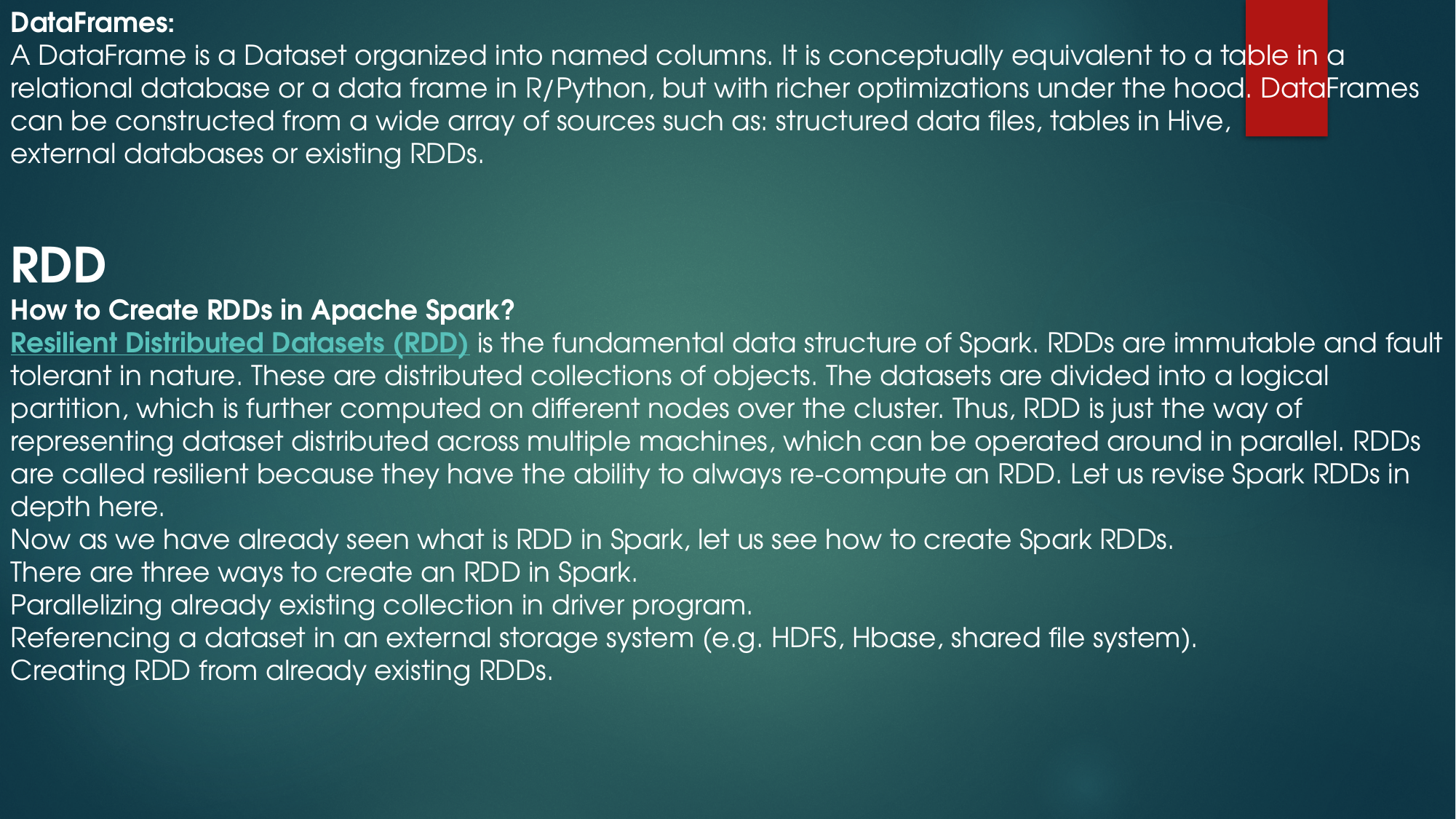

DataFrames:
A DataFrame is a Dataset organized into named columns. It is conceptually equivalent to a table in a relational database or a data frame in R/Python, but with richer optimizations under the hood. DataFrames can be constructed from a wide array of sources such as: structured data files, tables in Hive, external databases or existing RDDs.

RDD
How to Create RDDs in Apache Spark?
Resilient Distributed Datasets (RDD) is the fundamental data structure of Spark. RDDs are immutable and fault tolerant in nature. These are distributed collections of objects. The datasets are divided into a logical partition, which is further computed on different nodes over the cluster. Thus, RDD is just the way of representing dataset distributed across multiple machines, which can be operated around in parallel. RDDs are called resilient because they have the ability to always re-compute an RDD. Let us revise Spark RDDs in depth here.
Now as we have already seen what is RDD in Spark, let us see how to create Spark RDDs.
There are three ways to create an RDD in Spark.
Parallelizing already existing collection in driver program.
Referencing a dataset in an external storage system (e.g. HDFS, Hbase, shared file system).
Creating RDD from already existing RDDs.